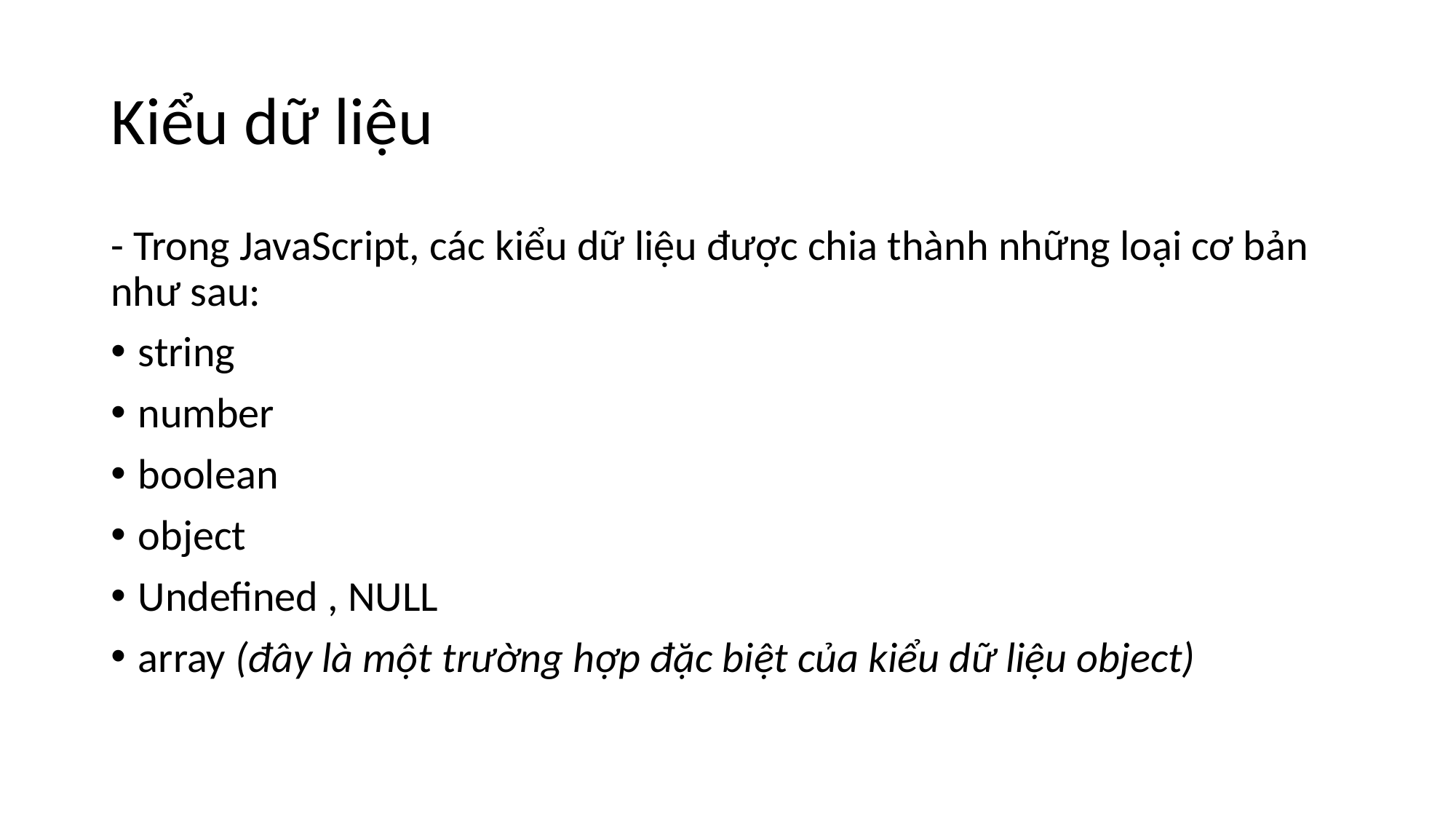

# Kiểu dữ liệu
- Trong JavaScript, các kiểu dữ liệu được chia thành những loại cơ bản như sau:
string
number
boolean
object
Undefined , NULL
array (đây là một trường hợp đặc biệt của kiểu dữ liệu object)